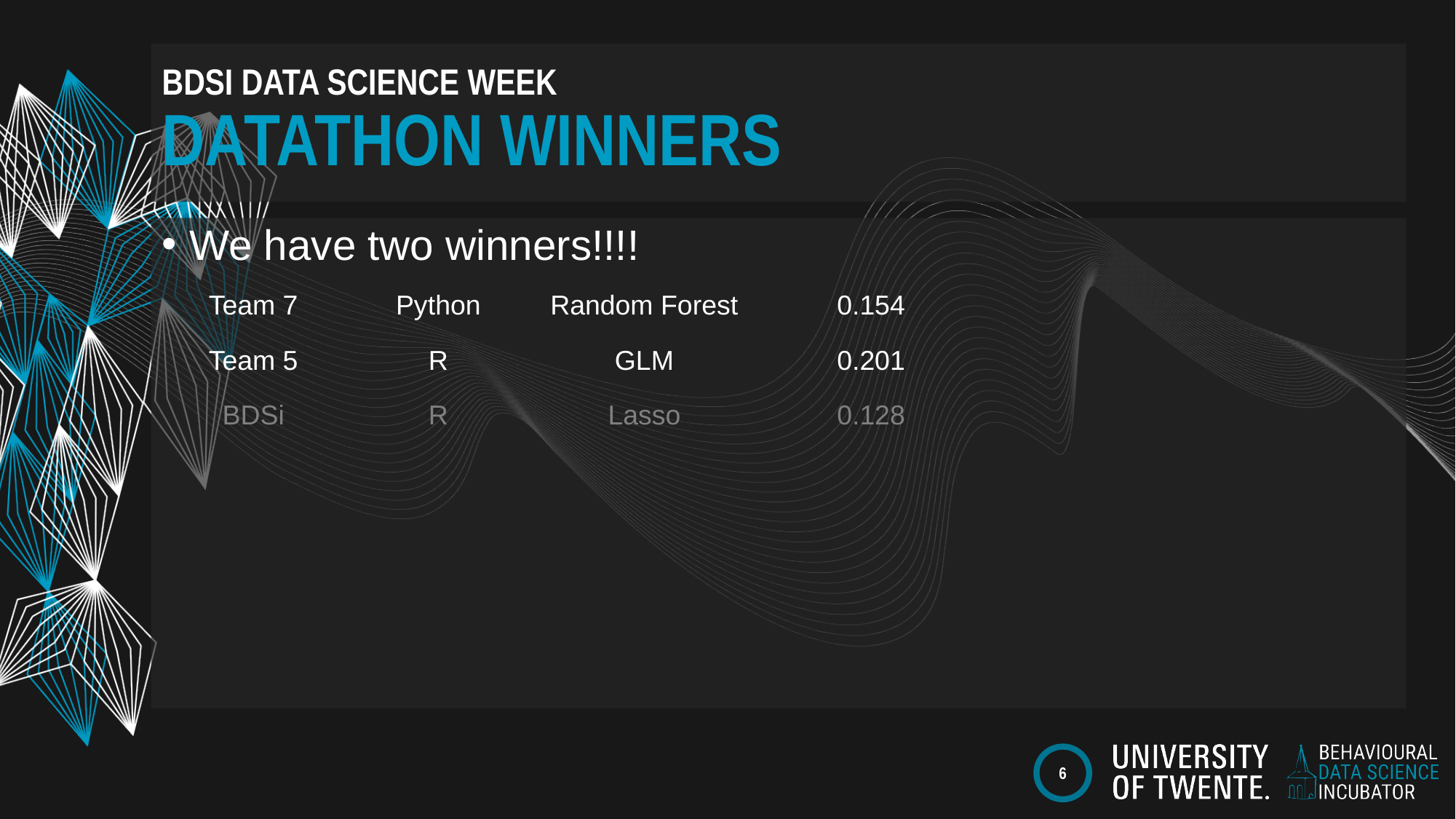

# BDSi Data science Week DATATHON winners
We have two winners!!!!

| Team 7 | Python | Random Forest | 0.154 |
| --- | --- | --- | --- |
| Team 5 | R | GLM | 0.201 |
| BDSi | R | Lasso | 0.128 |